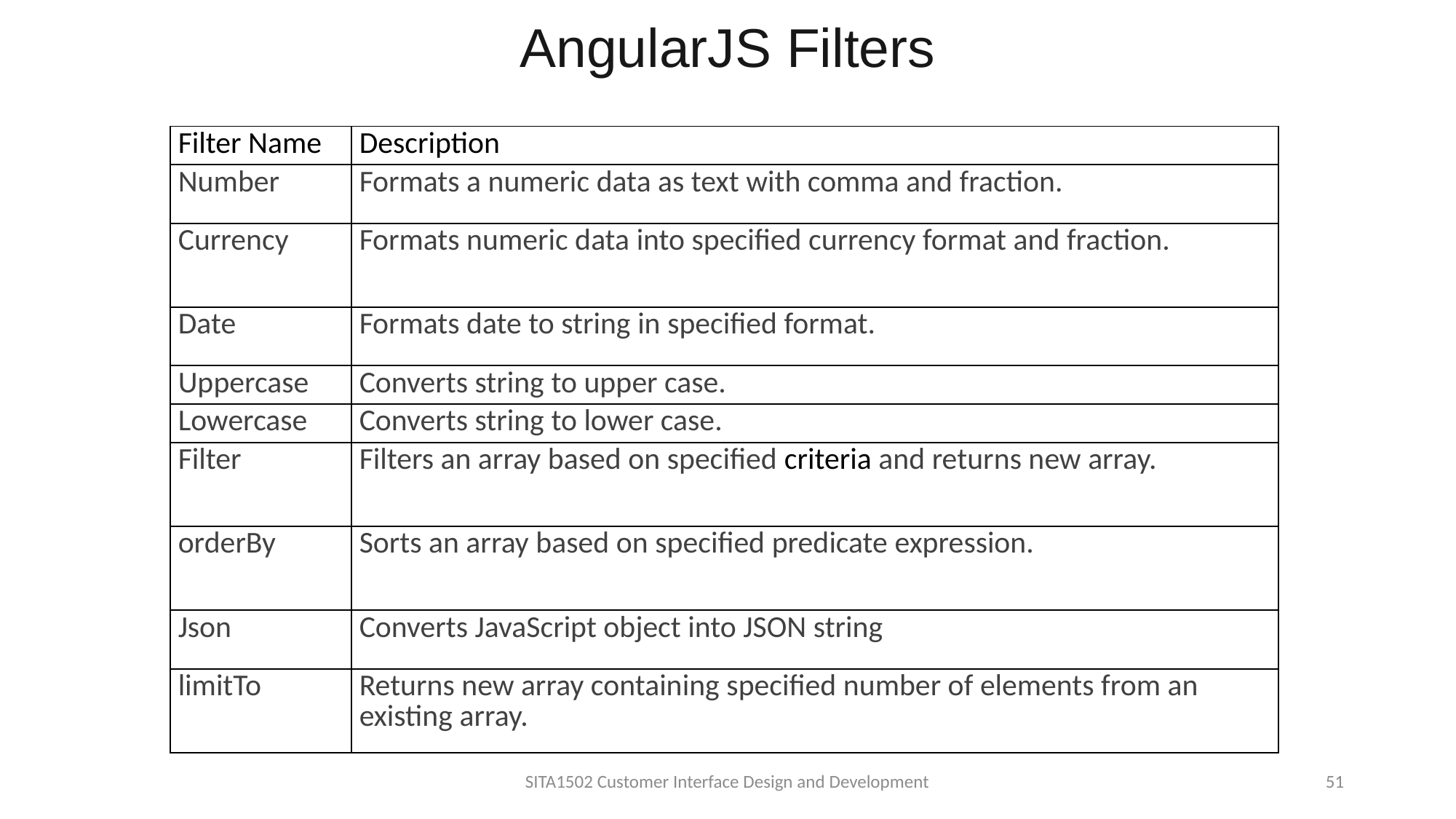

# AngularJS Filters
| Filter Name | Description |
| --- | --- |
| Number | Formats a numeric data as text with comma and fraction. |
| Currency | Formats numeric data into specified currency format and fraction. |
| Date | Formats date to string in specified format. |
| Uppercase | Converts string to upper case. |
| Lowercase | Converts string to lower case. |
| Filter | Filters an array based on specified criteria and returns new array. |
| orderBy | Sorts an array based on specified predicate expression. |
| Json | Converts JavaScript object into JSON string |
| limitTo | Returns new array containing specified number of elements from an existing array. |
SITA1502 Customer Interface Design and Development
51